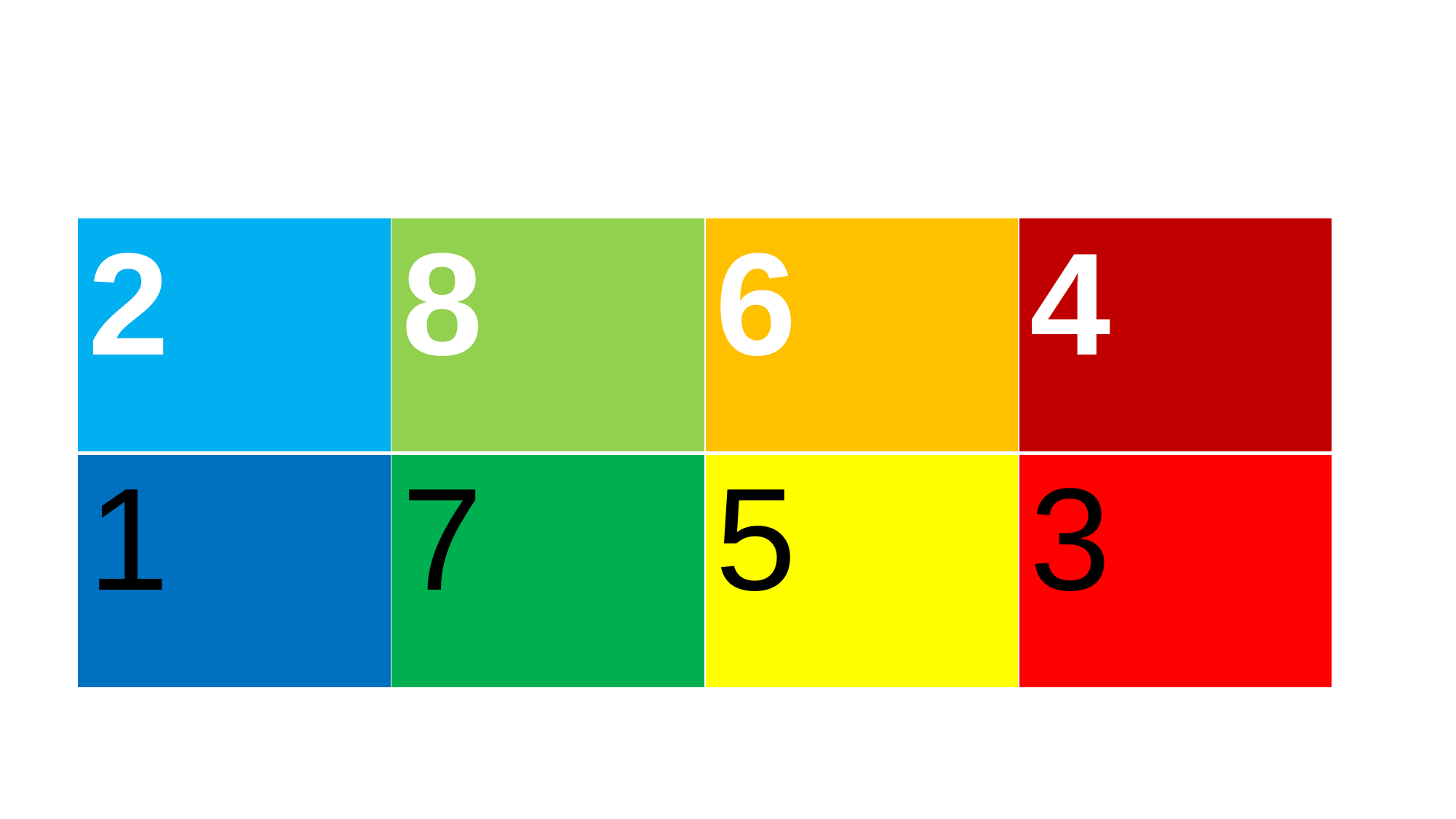

#
| 2 | 8 | 6 | 4 |
| --- | --- | --- | --- |
| 1 | 7 | 5 | 3 |